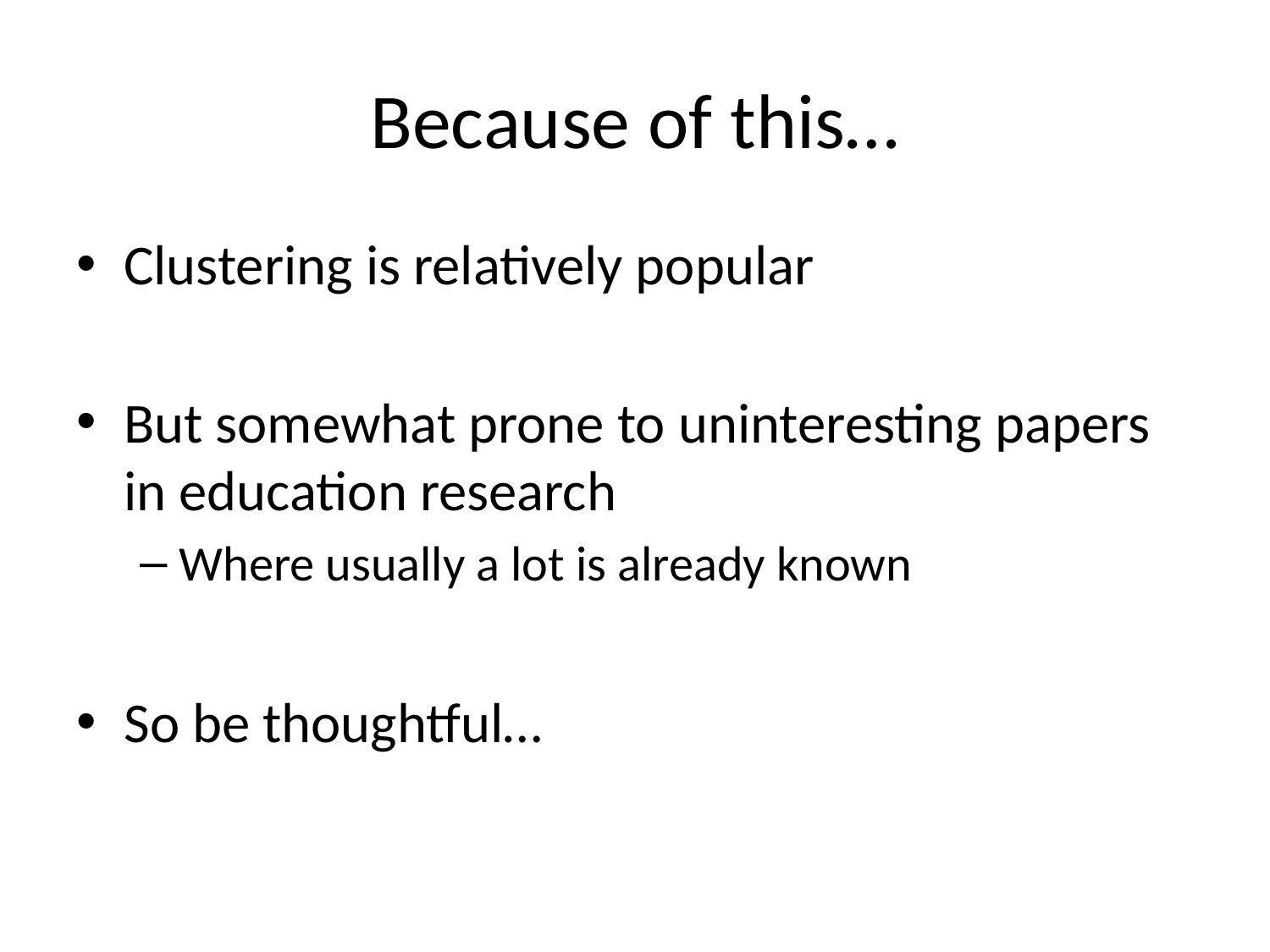

# Because of this…
Clustering is relatively popular

But somewhat prone to uninteresting papers in education research
Where usually a lot is already known

So be thoughtful…